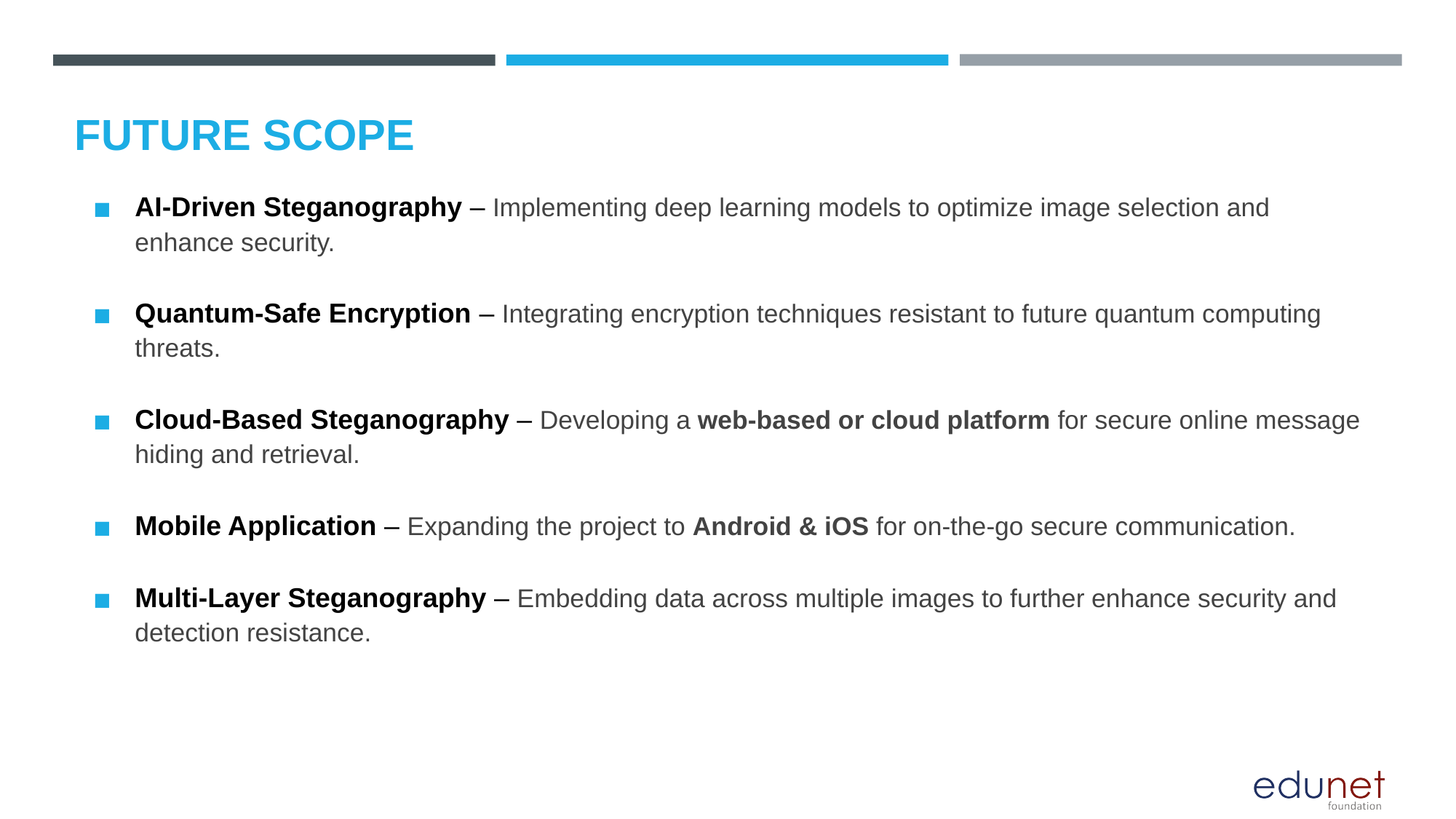

FUTURE SCOPE
AI-Driven Steganography – Implementing deep learning models to optimize image selection and enhance security.

Quantum-Safe Encryption – Integrating encryption techniques resistant to future quantum computing threats.

Cloud-Based Steganography – Developing a web-based or cloud platform for secure online message hiding and retrieval.

Mobile Application – Expanding the project to Android & iOS for on-the-go secure communication.

Multi-Layer Steganography – Embedding data across multiple images to further enhance security and detection resistance.